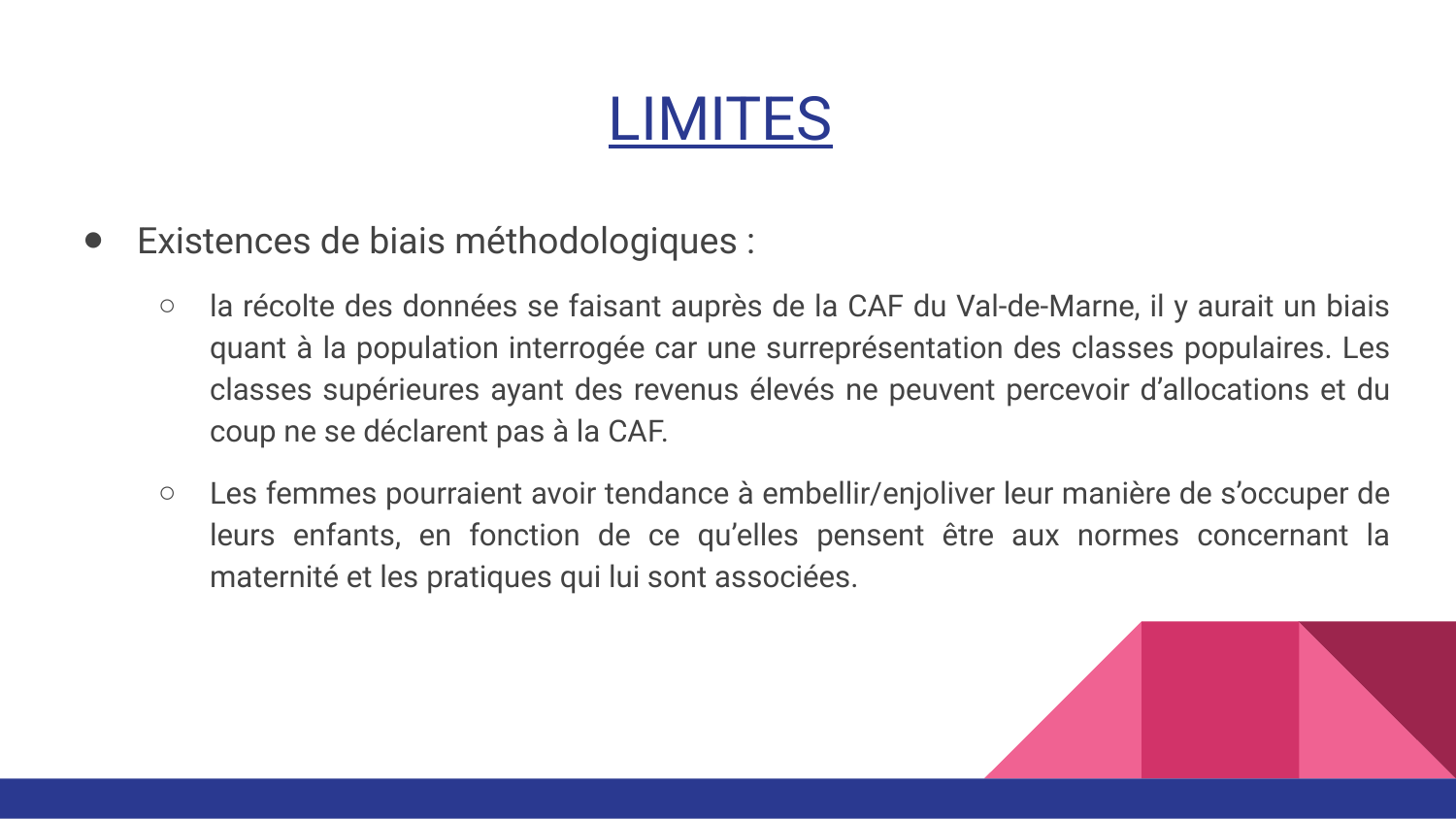

# LIMITES
Existences de biais méthodologiques :
la récolte des données se faisant auprès de la CAF du Val-de-Marne, il y aurait un biais quant à la population interrogée car une surreprésentation des classes populaires. Les classes supérieures ayant des revenus élevés ne peuvent percevoir d’allocations et du coup ne se déclarent pas à la CAF.
Les femmes pourraient avoir tendance à embellir/enjoliver leur manière de s’occuper de leurs enfants, en fonction de ce qu’elles pensent être aux normes concernant la maternité et les pratiques qui lui sont associées.